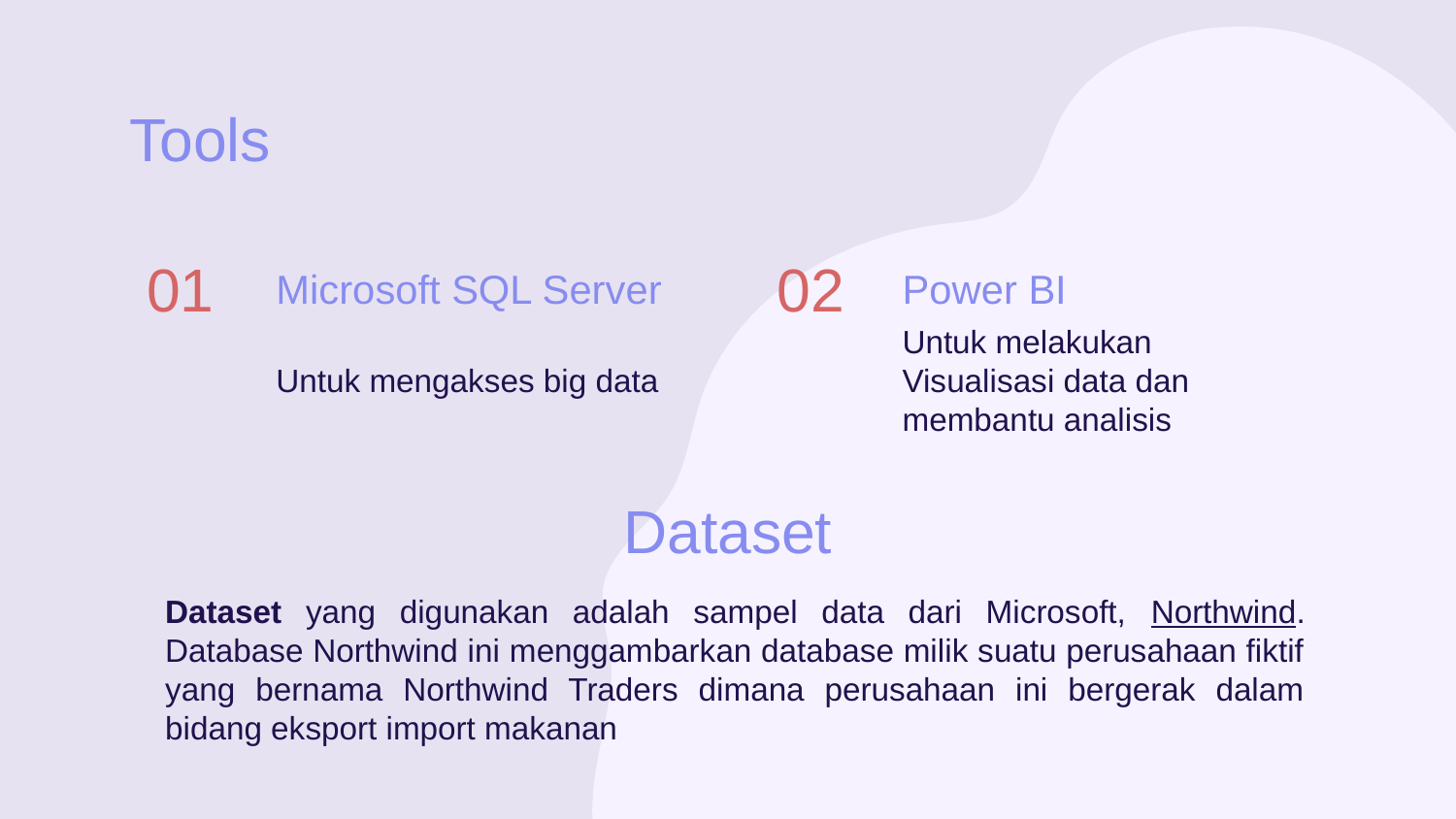

# Tools
01
Microsoft SQL Server
Power BI
02
Untuk mengakses big data
Untuk melakukan Visualisasi data dan membantu analisis
Dataset
Dataset yang digunakan adalah sampel data dari Microsoft, Northwind. Database Northwind ini menggambarkan database milik suatu perusahaan fiktif yang bernama Northwind Traders dimana perusahaan ini bergerak dalam bidang eksport import makanan